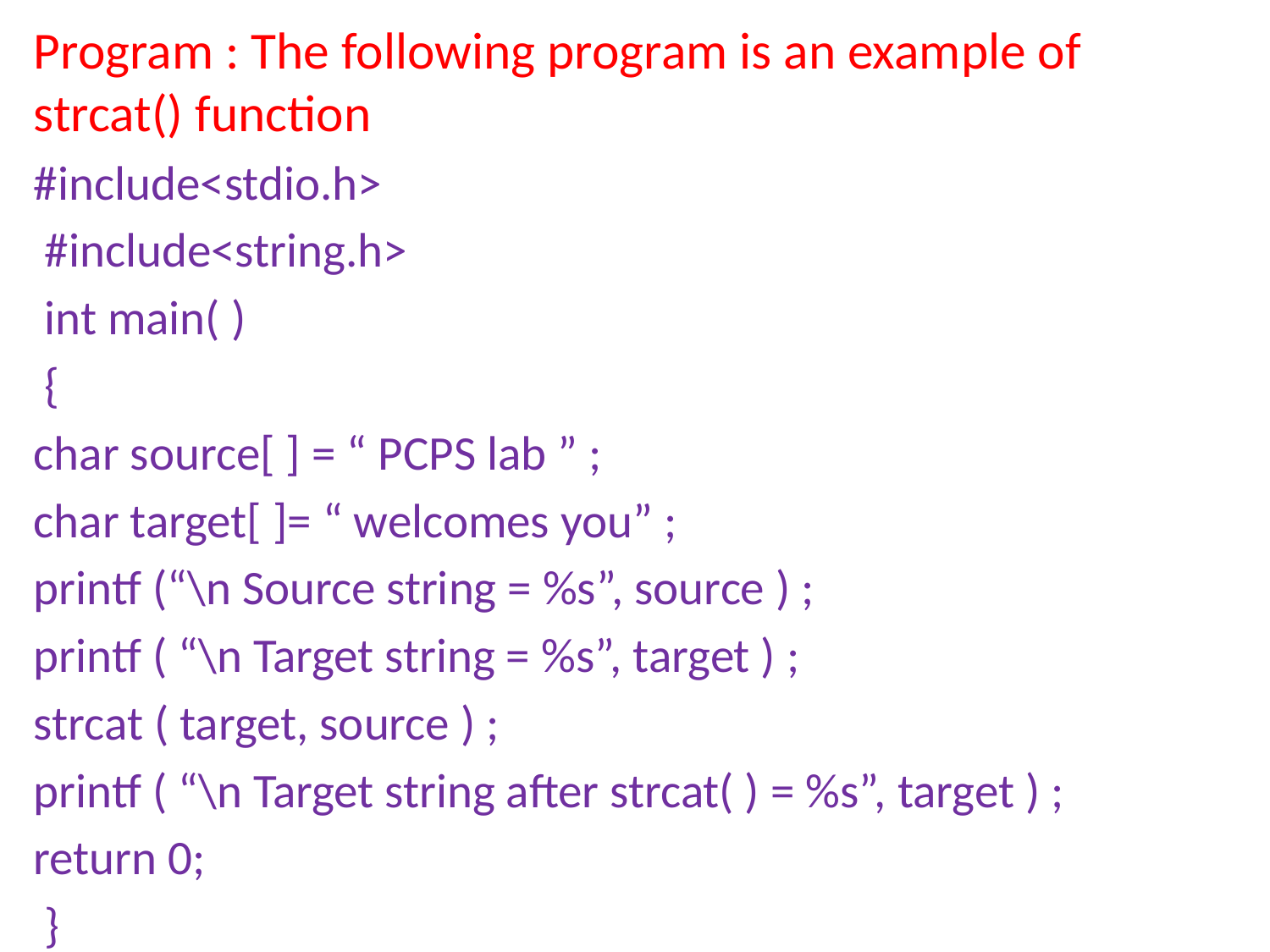

Program : The following program is an example of strcat() function
#include<stdio.h>
 #include<string.h>
 int main( )
 {
char source[ ] = “ PCPS lab ” ;
char target[ ]= “ welcomes you” ;
printf (“\n Source string = %s”, source ) ;
printf ( “\n Target string = %s”, target ) ;
strcat ( target, source ) ;
printf ( “\n Target string after strcat( ) = %s”, target ) ;
return 0;
 }